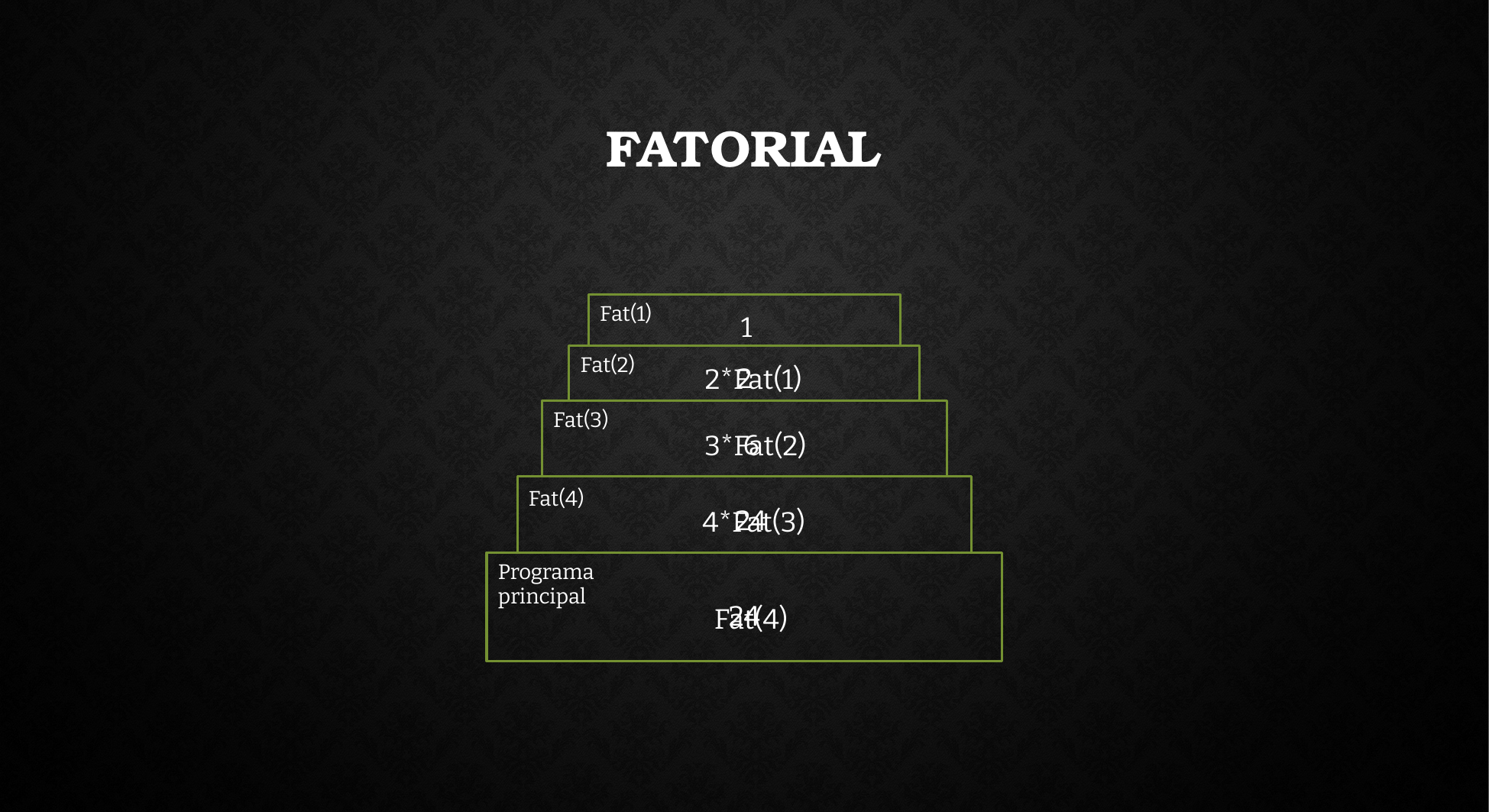

# Fatorial

Fat(1)
1

Fat(2)
2
2*Fat(1)
Fat(3)

6
3*Fat(2)

Fat(4)
24
4*Fat(3)
Programa principal

24
Fat(4)